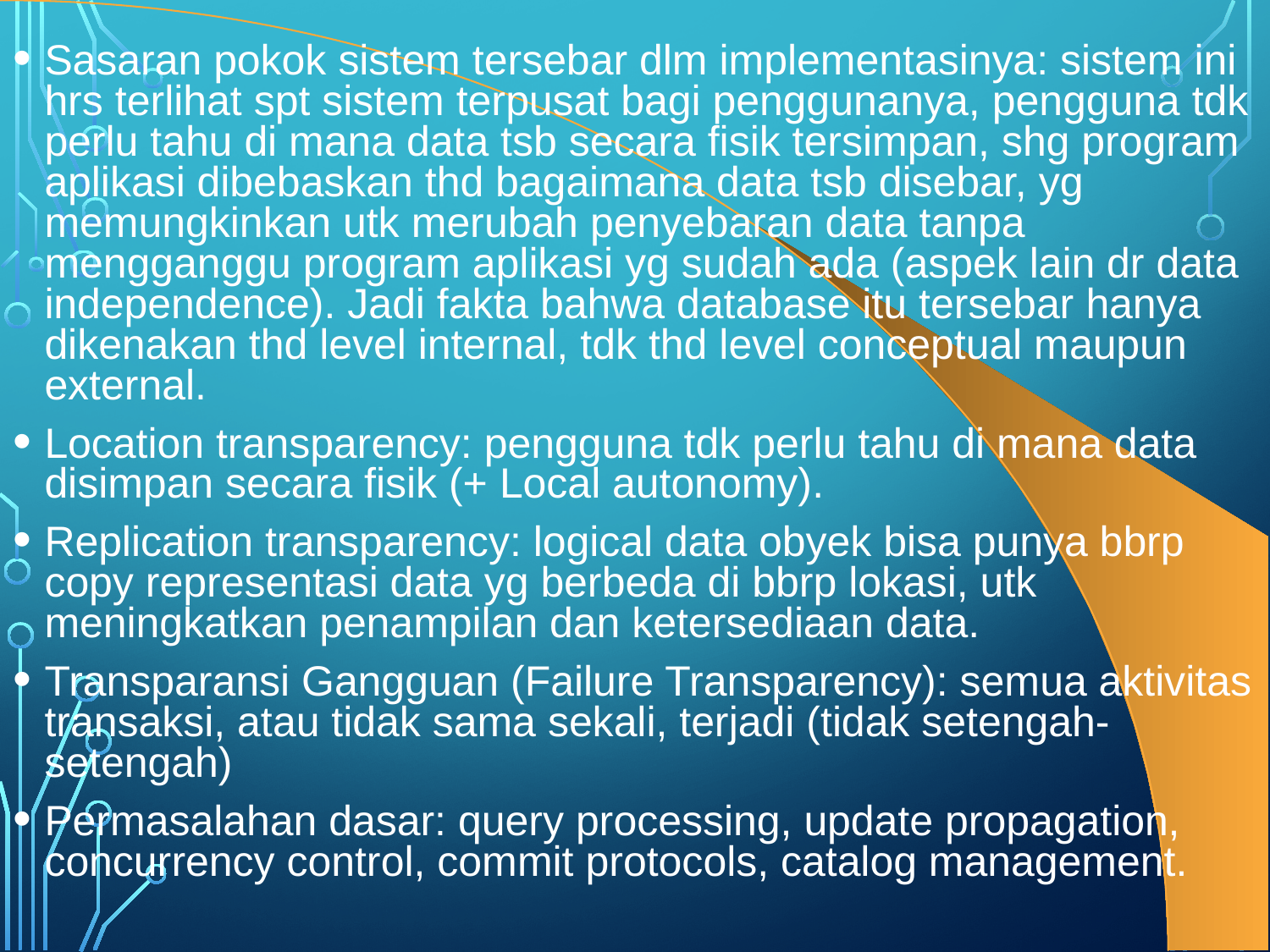

Sasaran pokok sistem tersebar dlm implementasinya: sistem ini hrs terlihat spt sistem terpusat bagi penggunanya, pengguna tdk perlu tahu di mana data tsb secara fisik tersimpan, shg program aplikasi dibebaskan thd bagaimana data tsb disebar, yg memungkinkan utk merubah penyebaran data tanpa mengganggu program aplikasi yg sudah ada (aspek lain dr data independence). Jadi fakta bahwa database itu tersebar hanya dikenakan thd level internal, tdk thd level conceptual maupun external.
Location transparency: pengguna tdk perlu tahu di mana data disimpan secara fisik (+ Local autonomy).
Replication transparency: logical data obyek bisa punya bbrp copy representasi data yg berbeda di bbrp lokasi, utk meningkatkan penampilan dan ketersediaan data.
Transparansi Gangguan (Failure Transparency): semua aktivitas transaksi, atau tidak sama sekali, terjadi (tidak setengah-setengah)
Permasalahan dasar: query processing, update propagation, concurrency control, commit protocols, catalog management.